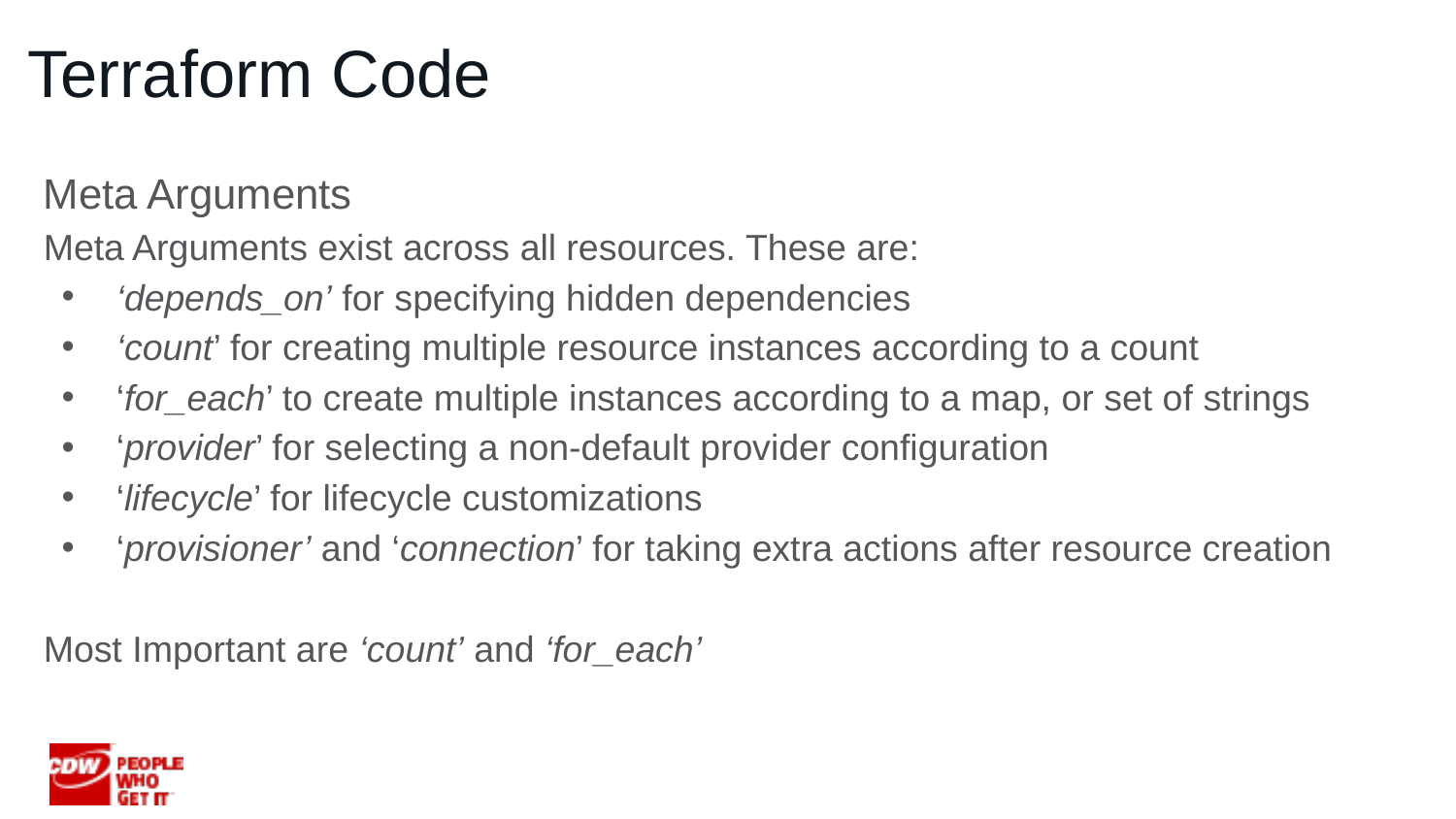

# Terraform Code
Meta Arguments
Meta Arguments exist across all resources. These are:
‘depends_on’ for specifying hidden dependencies
‘count’ for creating multiple resource instances according to a count
‘for_each’ to create multiple instances according to a map, or set of strings
‘provider’ for selecting a non-default provider configuration
‘lifecycle’ for lifecycle customizations
‘provisioner’ and ‘connection’ for taking extra actions after resource creation

Most Important are ‘count’ and ‘for_each’